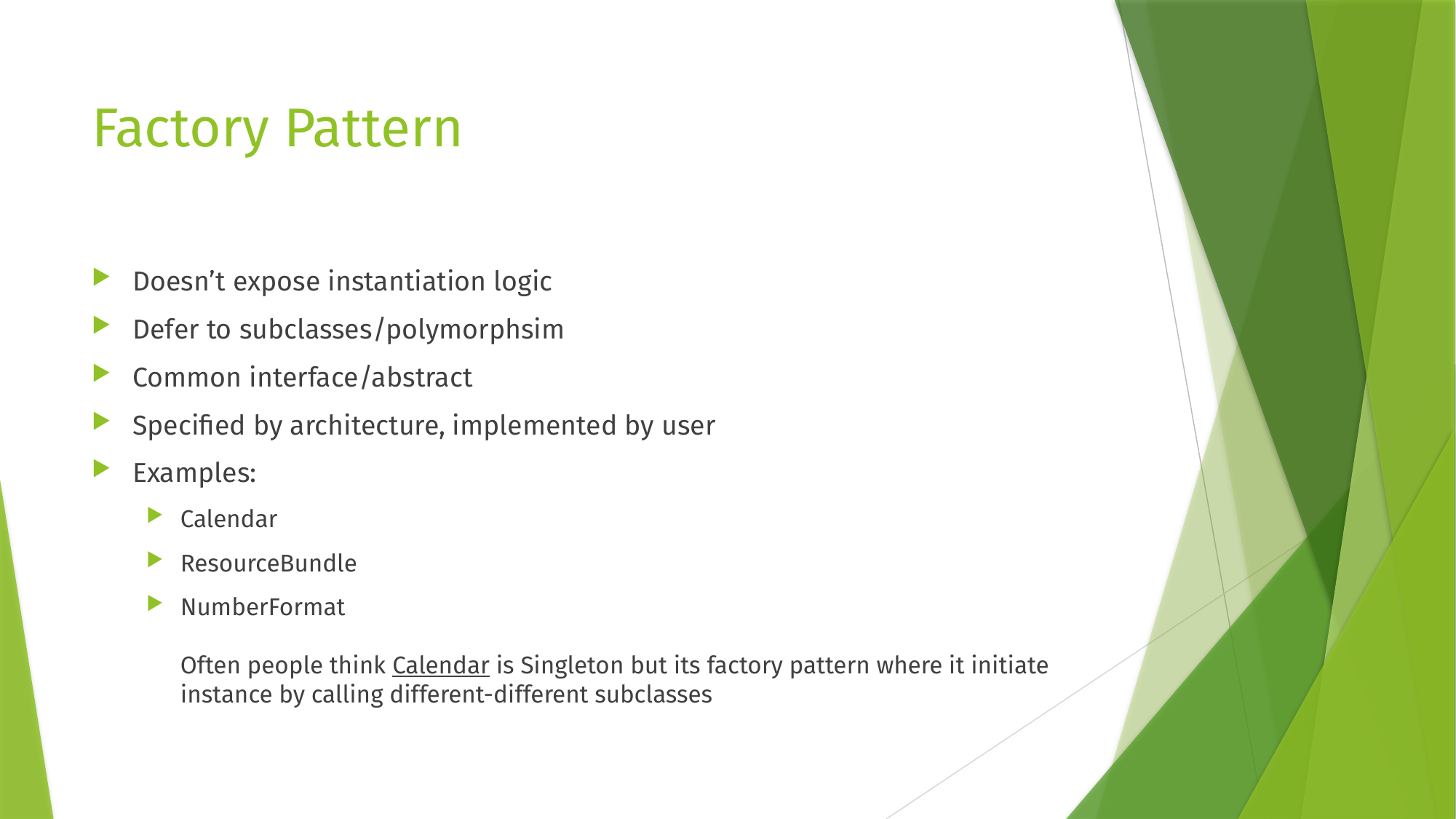

# Factory Pattern
Doesn’t expose instantiation logic
Defer to subclasses/polymorphsim
Common interface/abstract
Specified by architecture, implemented by user
Examples:
Calendar
ResourceBundle
NumberFormat
Often people think Calendar is Singleton but its factory pattern where it initiate instance by calling different-different subclasses